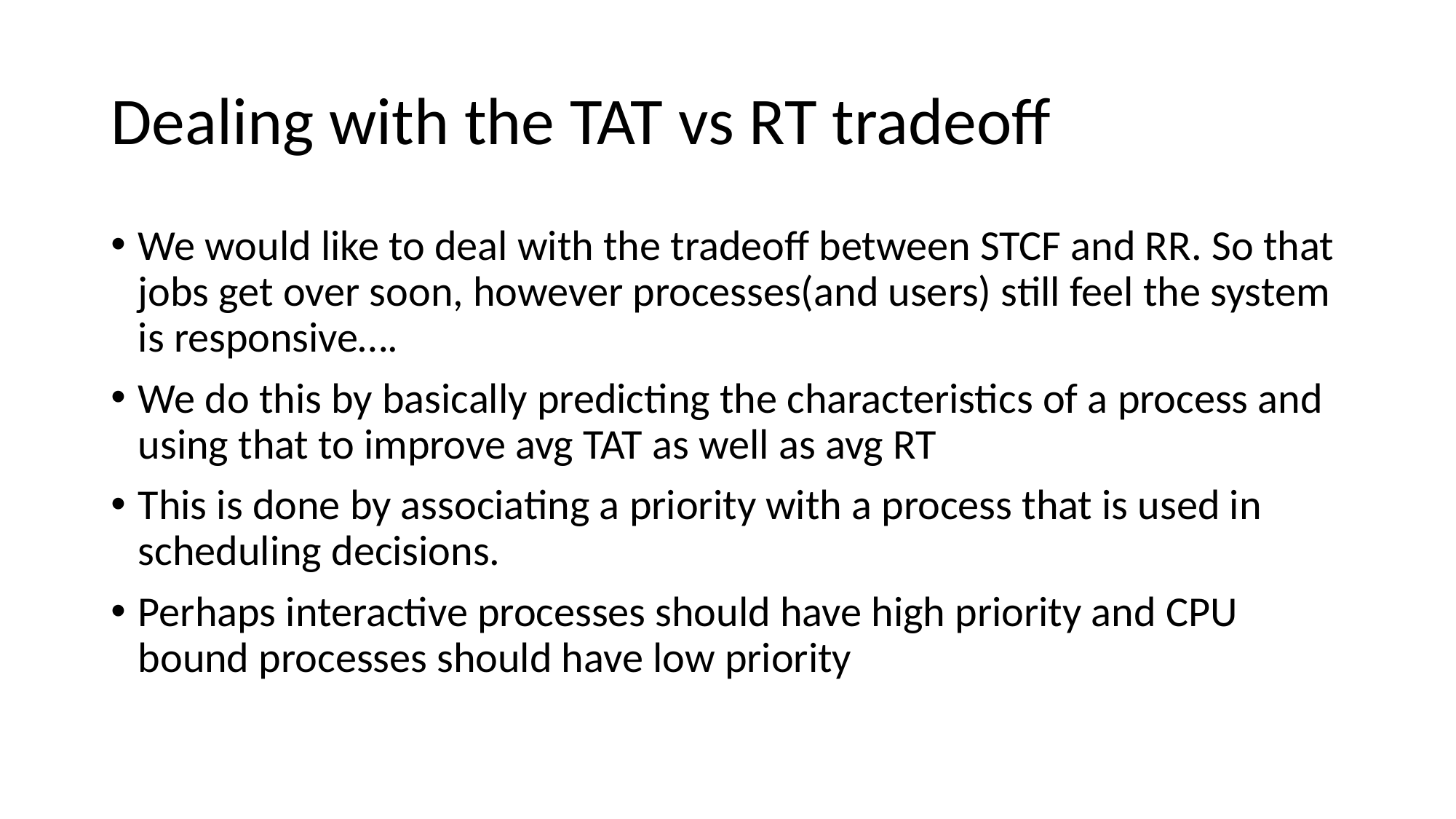

# Dealing with the TAT vs RT tradeoff
We would like to deal with the tradeoff between STCF and RR. So that jobs get over soon, however processes(and users) still feel the system is responsive….
We do this by basically predicting the characteristics of a process and using that to improve avg TAT as well as avg RT
This is done by associating a priority with a process that is used in scheduling decisions.
Perhaps interactive processes should have high priority and CPU bound processes should have low priority